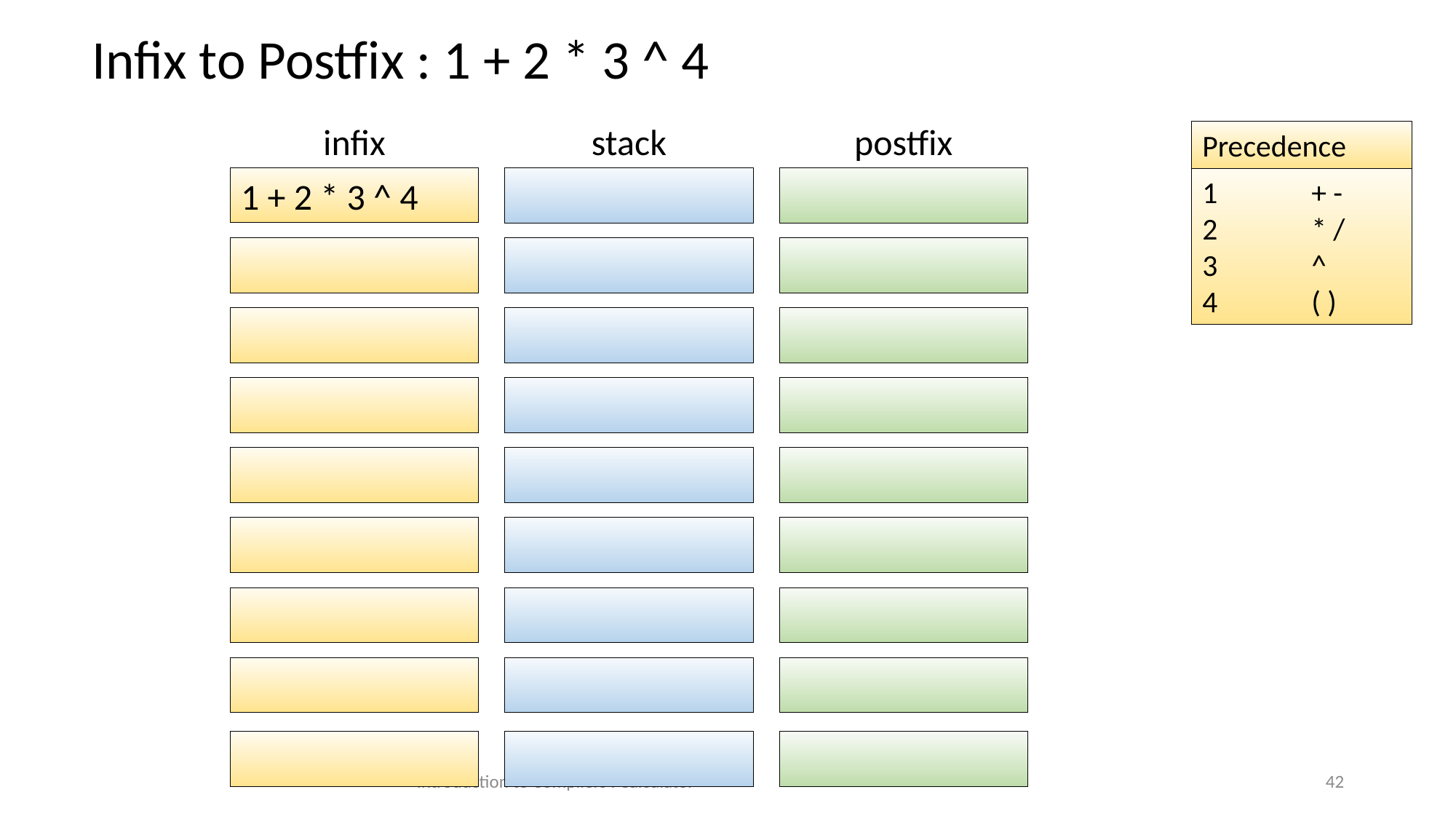

Infix to Postfix : 1 + 2 * 3 ^ 4
infix
stack
postfix
Precedence

1	+ -
2	* /
3  	^
4  	( )

1 + 2 * 3 ^ 4

Introduction to Compilers : Calculator
42